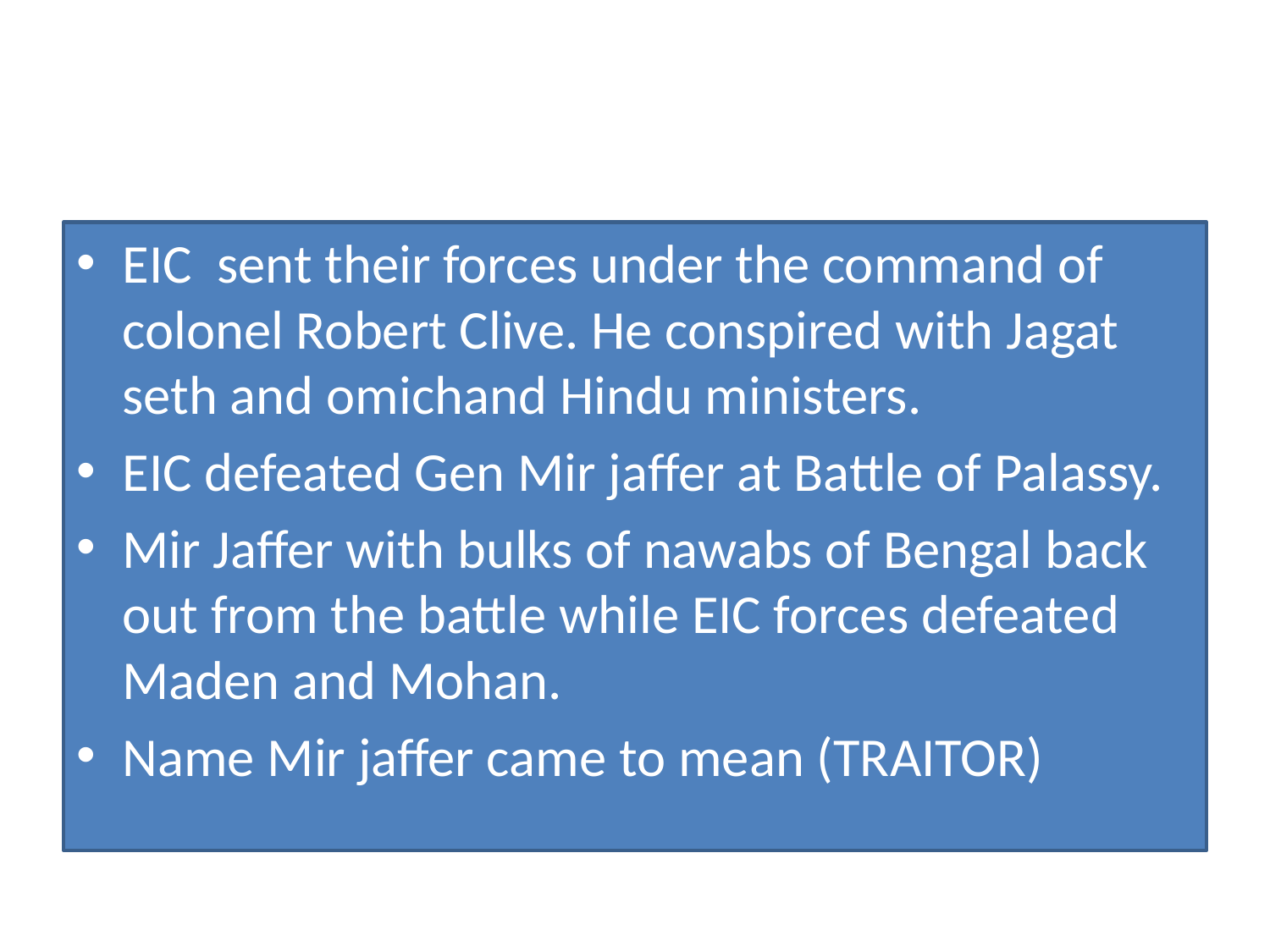

#
EIC  sent their forces under the command of colonel Robert Clive. He conspired with Jagat seth and omichand Hindu ministers.
EIC defeated Gen Mir jaffer at Battle of Palassy.
Mir Jaffer with bulks of nawabs of Bengal back out from the battle while EIC forces defeated Maden and Mohan.
Name Mir jaffer came to mean (TRAITOR)